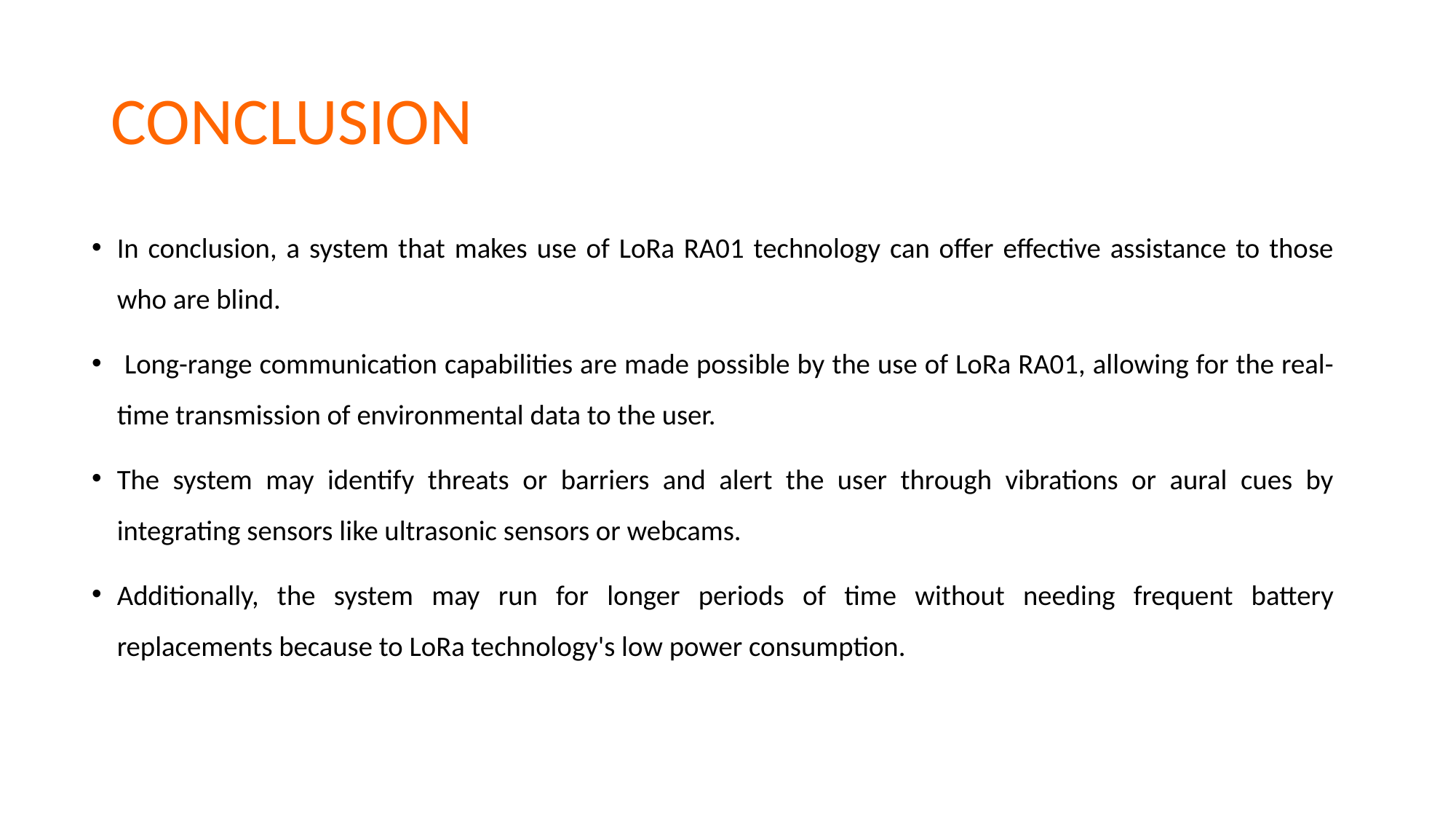

# CONCLUSION
In conclusion, a system that makes use of LoRa RA01 technology can offer effective assistance to those who are blind.
 Long-range communication capabilities are made possible by the use of LoRa RA01, allowing for the real-time transmission of environmental data to the user.
The system may identify threats or barriers and alert the user through vibrations or aural cues by integrating sensors like ultrasonic sensors or webcams.
Additionally, the system may run for longer periods of time without needing frequent battery replacements because to LoRa technology's low power consumption.